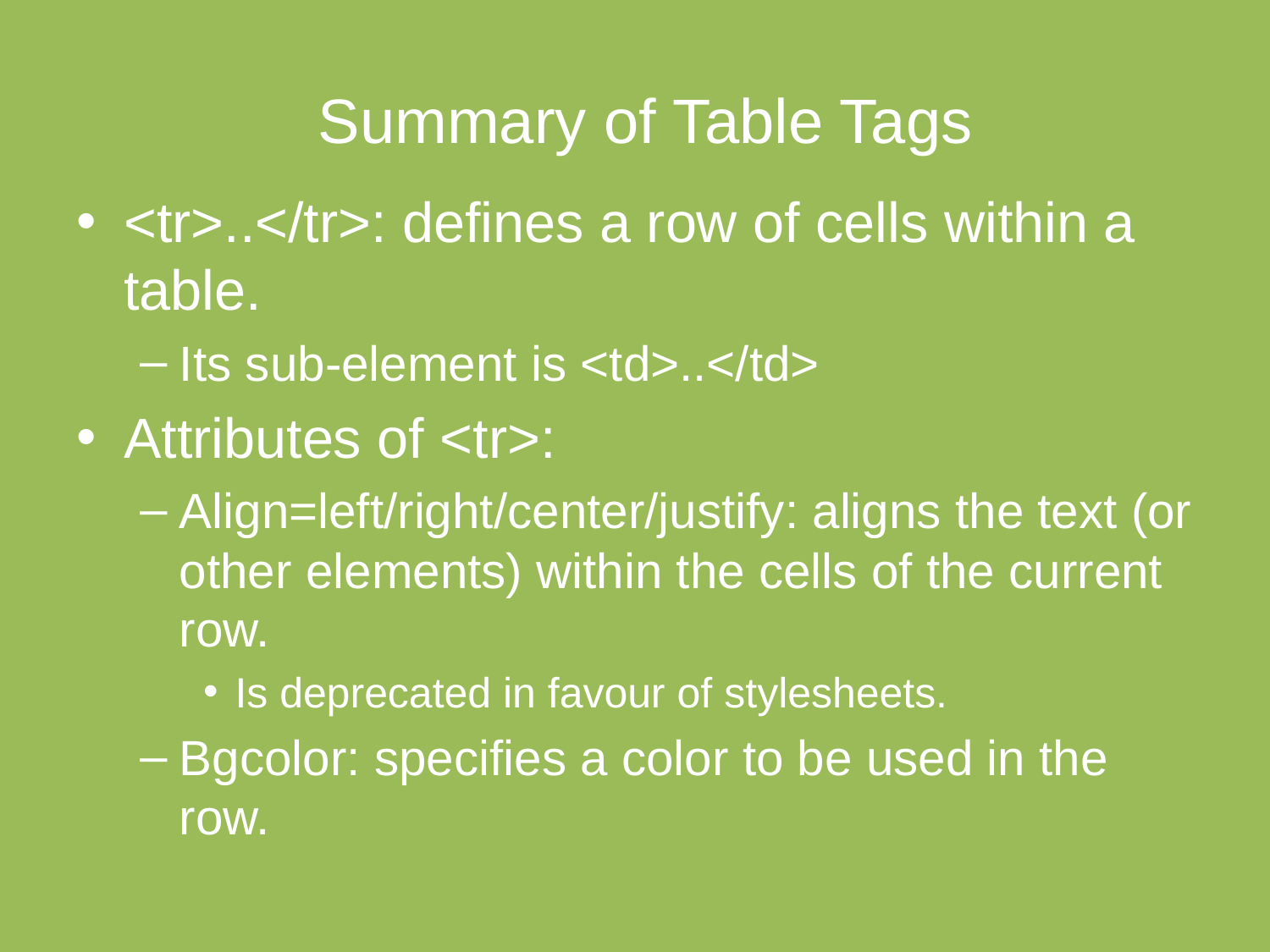

# Summary of Table Tags
<tr>..</tr>: defines a row of cells within a table.
Its sub-element is <td>..</td>
Attributes of <tr>:
Align=left/right/center/justify: aligns the text (or other elements) within the cells of the current row.
Is deprecated in favour of stylesheets.
Bgcolor: specifies a color to be used in the row.